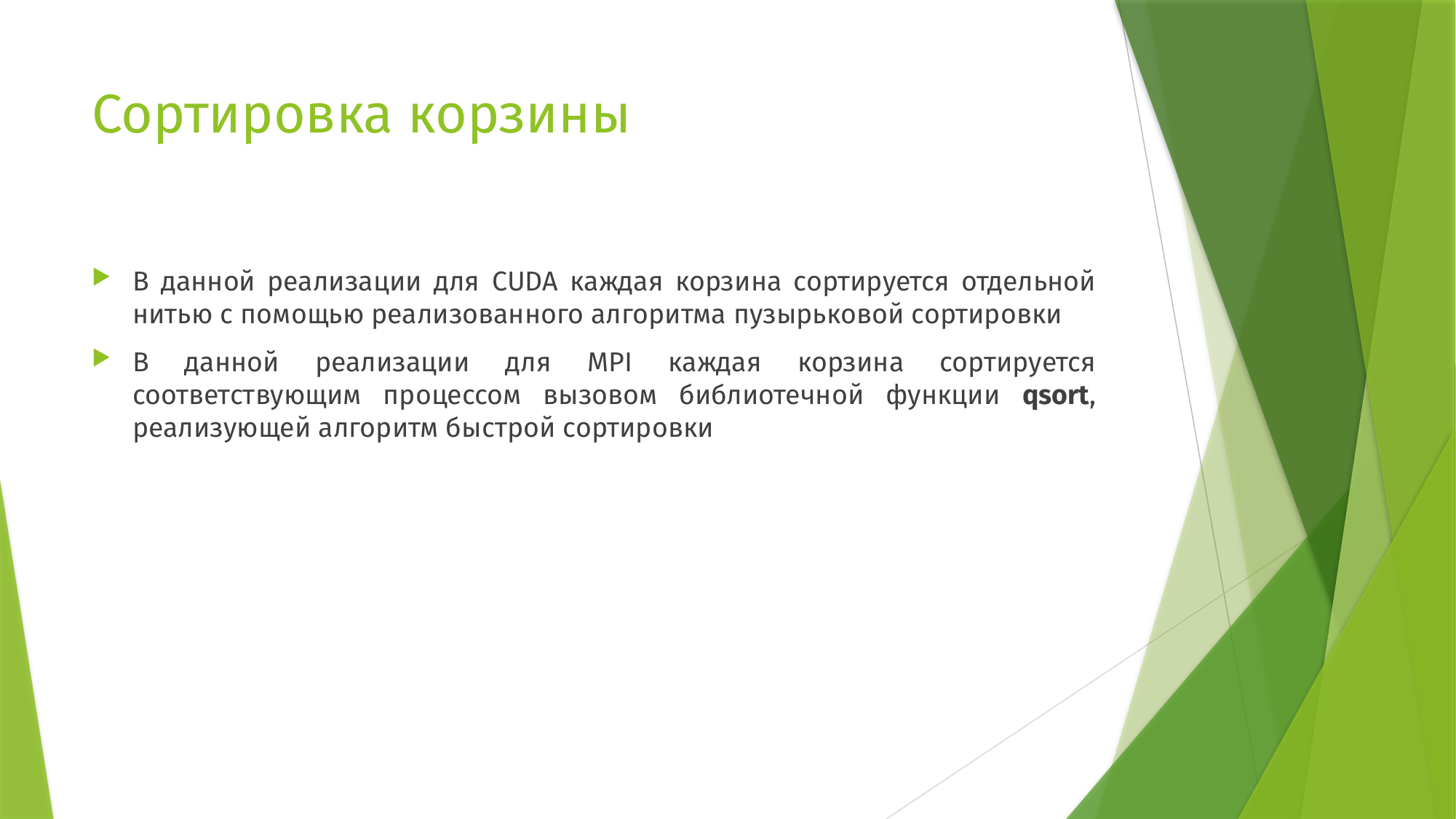

# Сортировка корзины
В данной реализации для CUDA каждая корзина сортируется отдельной нитью с помощью реализованного алгоритма пузырьковой сортировки
В данной реализации для MPI каждая корзина сортируется соответствующим процессом вызовом библиотечной функции qsort, реализующей алгоритм быстрой сортировки